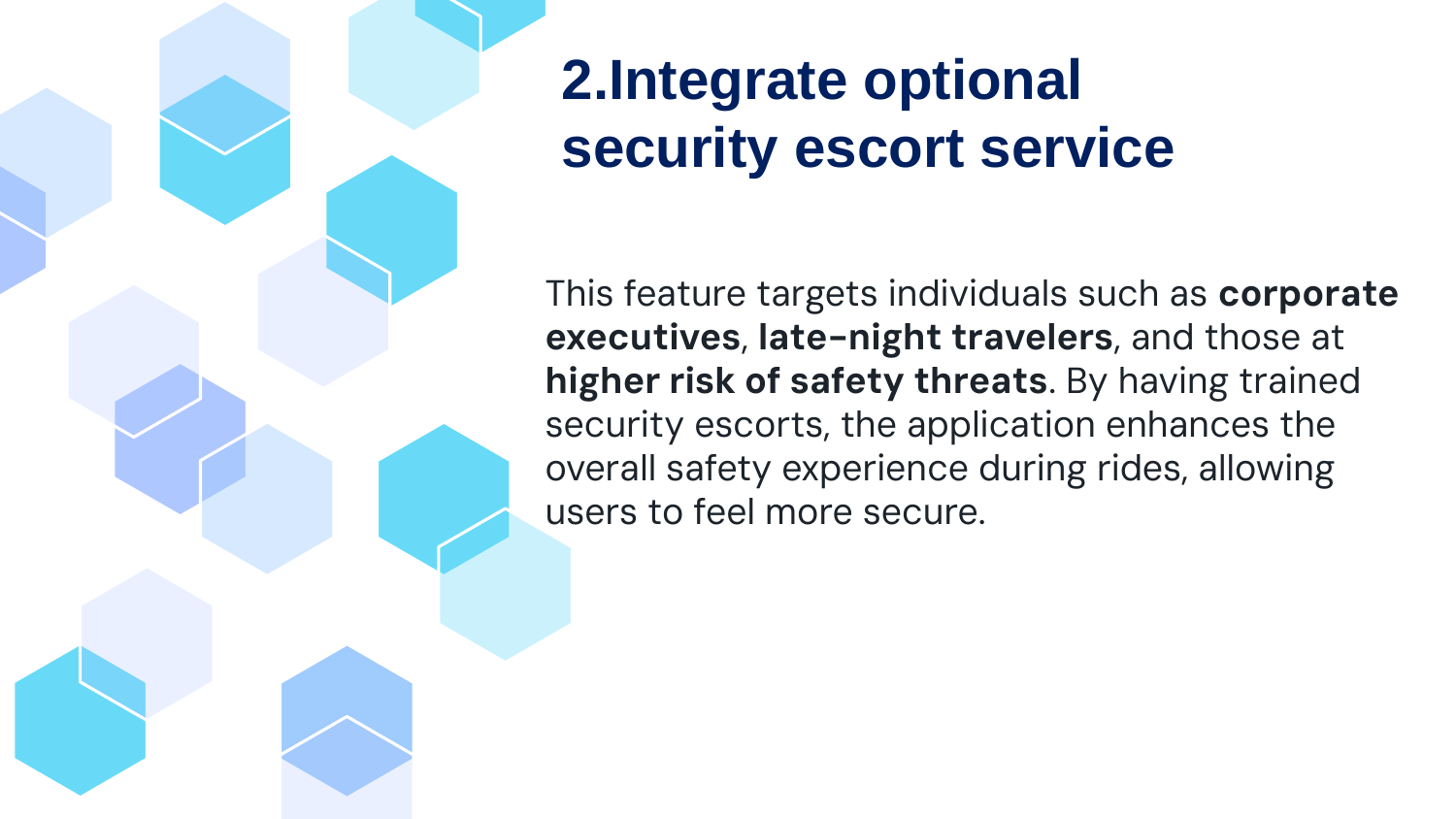

# 2.Integrate optional security escort service
This feature targets individuals such as corporate executives, late-night travelers, and those at higher risk of safety threats. By having trained security escorts, the application enhances the overall safety experience during rides, allowing users to feel more secure.